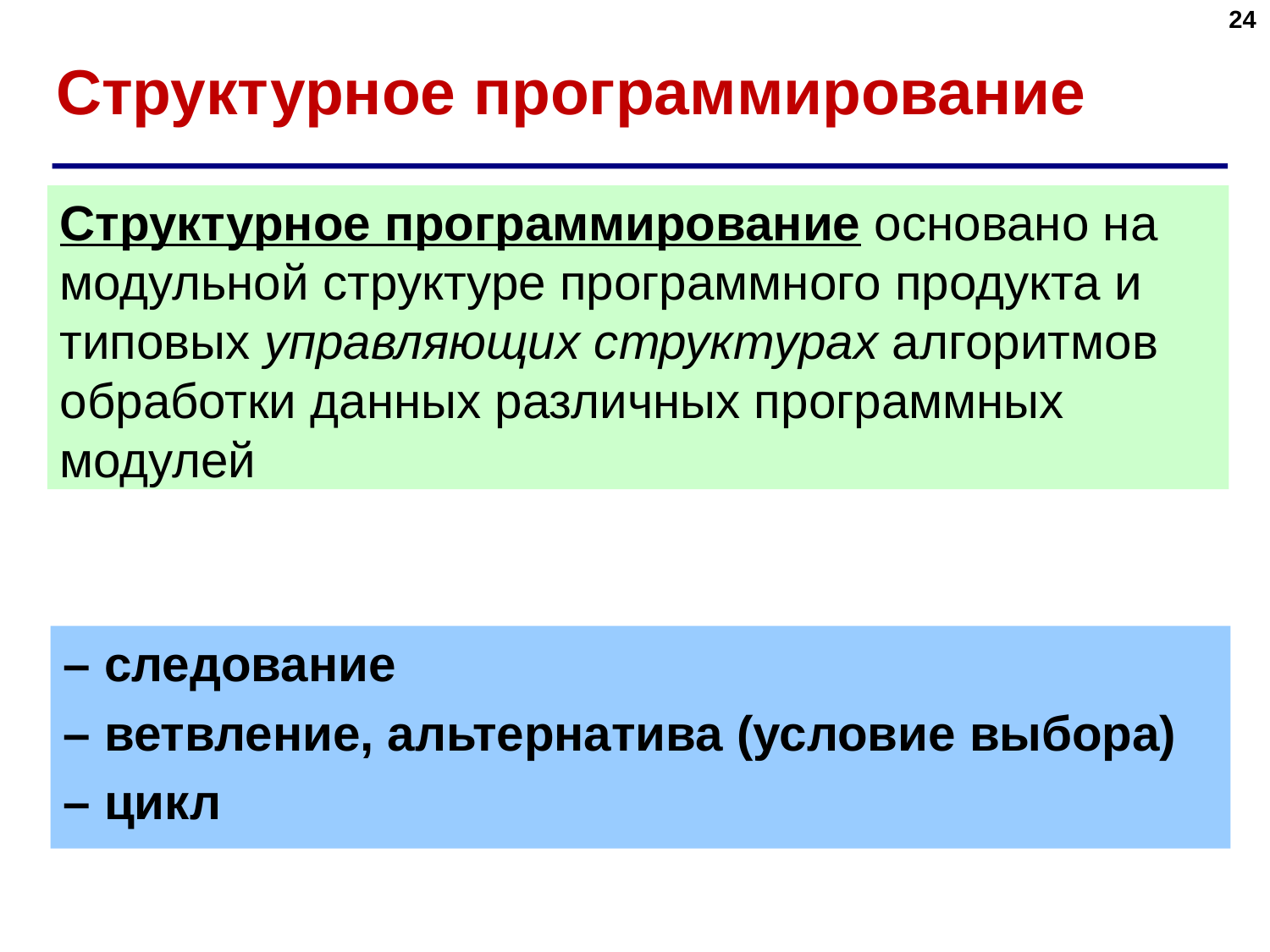

24
# Структурное программирование
Структурное программирование основано на модульной структуре программного продукта и типовых управляющих структурах алгоритмов обработки данных различных программных модулей
– следование
– ветвление, альтернатива (условие выбора)
– цикл